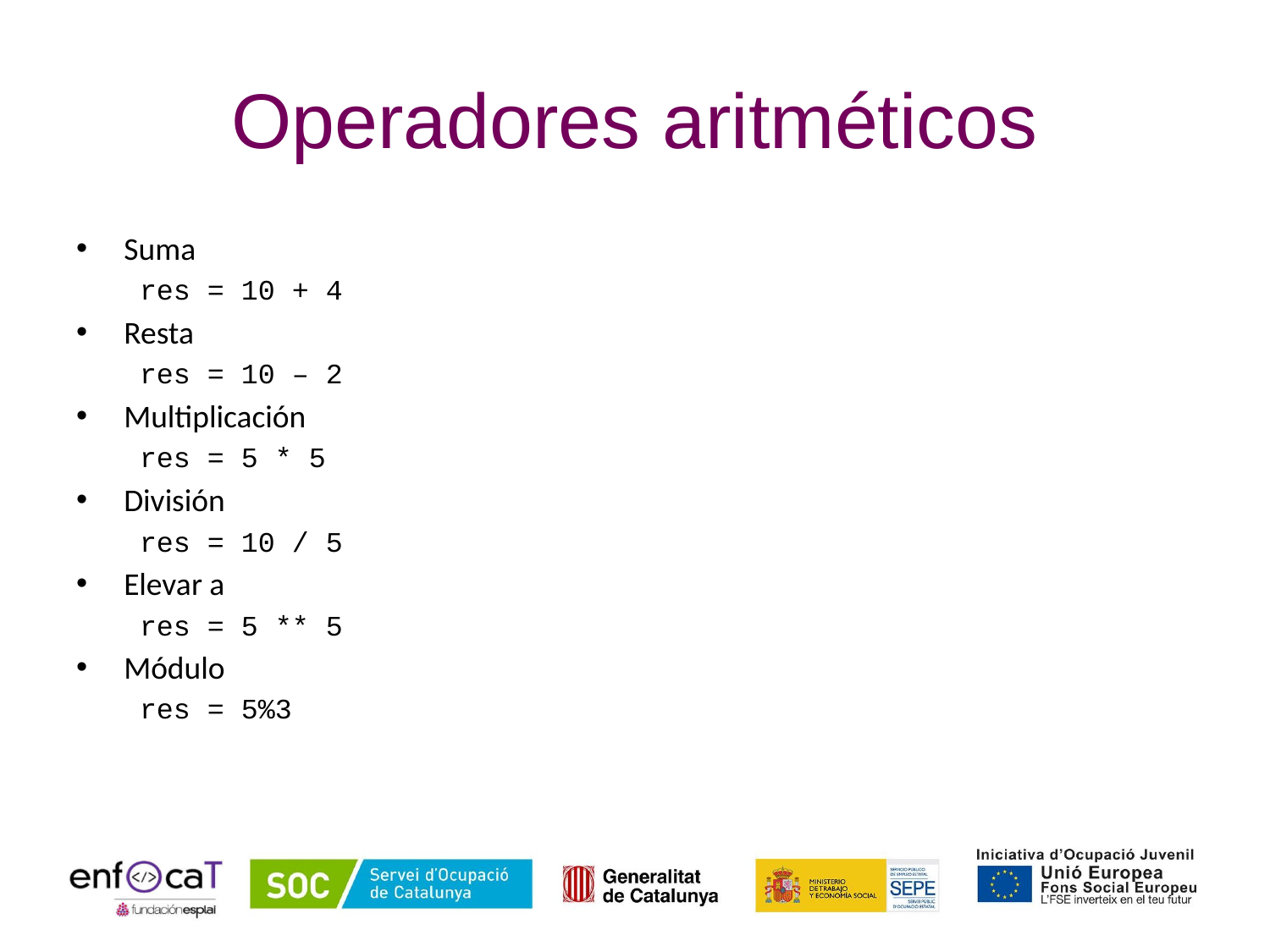

# Operadores aritméticos
Suma
res = 10 + 4
Resta
res = 10 – 2
Multiplicación
res = 5 * 5
División
res = 10 / 5
Elevar a
res = 5 ** 5
Módulo
res = 5%3